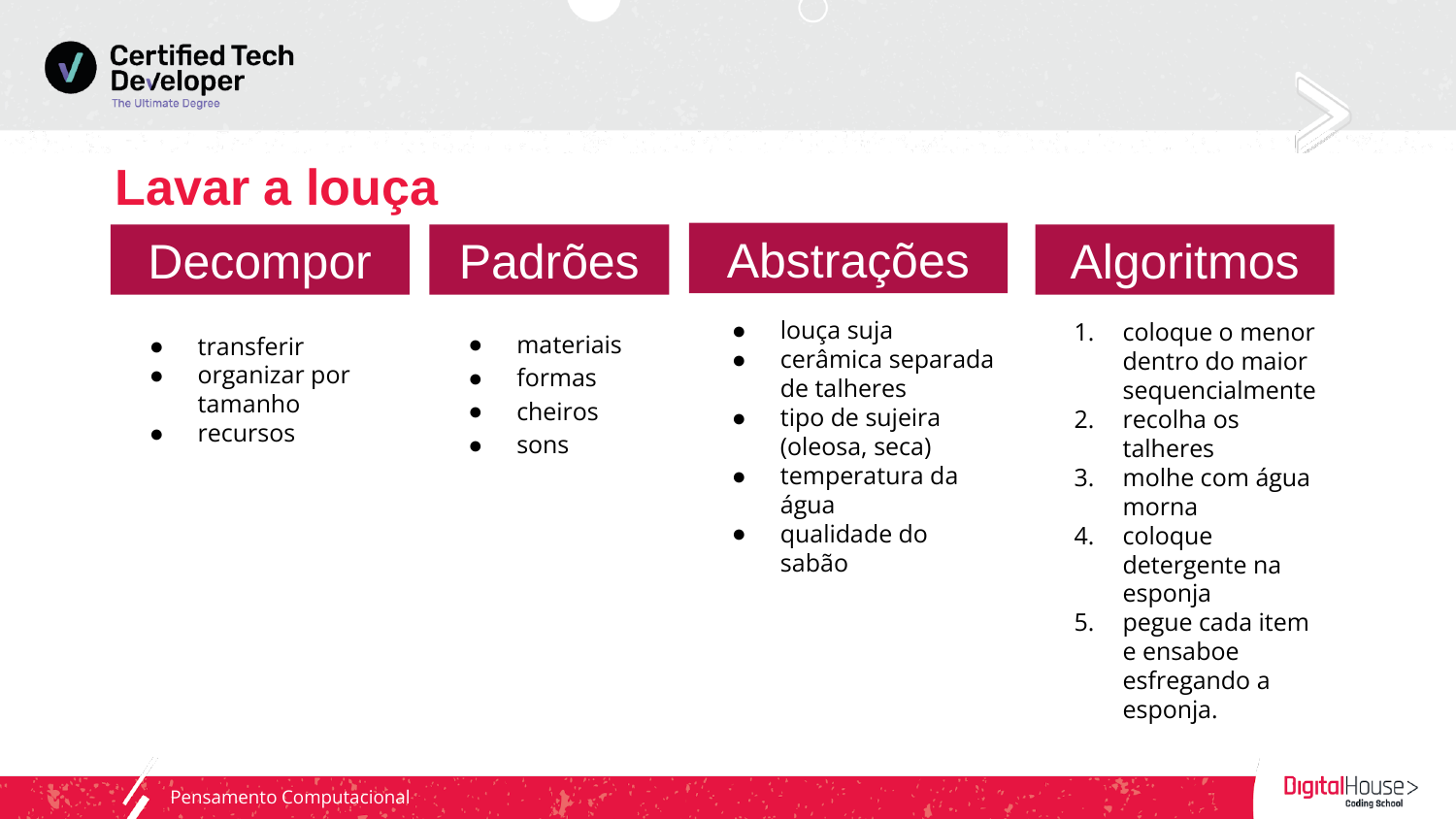

# Lavar a louça
Abstrações
Decompor
Padrões
Algoritmos
materiais
formas
cheiros
sons
transferir
organizar por tamanho
recursos

louça suja
cerâmica separada de talheres
tipo de sujeira (oleosa, seca)
temperatura da água
qualidade do sabão
coloque o menor dentro do maior sequencialmente
recolha os talheres
molhe com água morna
coloque detergente na esponja
pegue cada item e ensaboe esfregando a esponja.